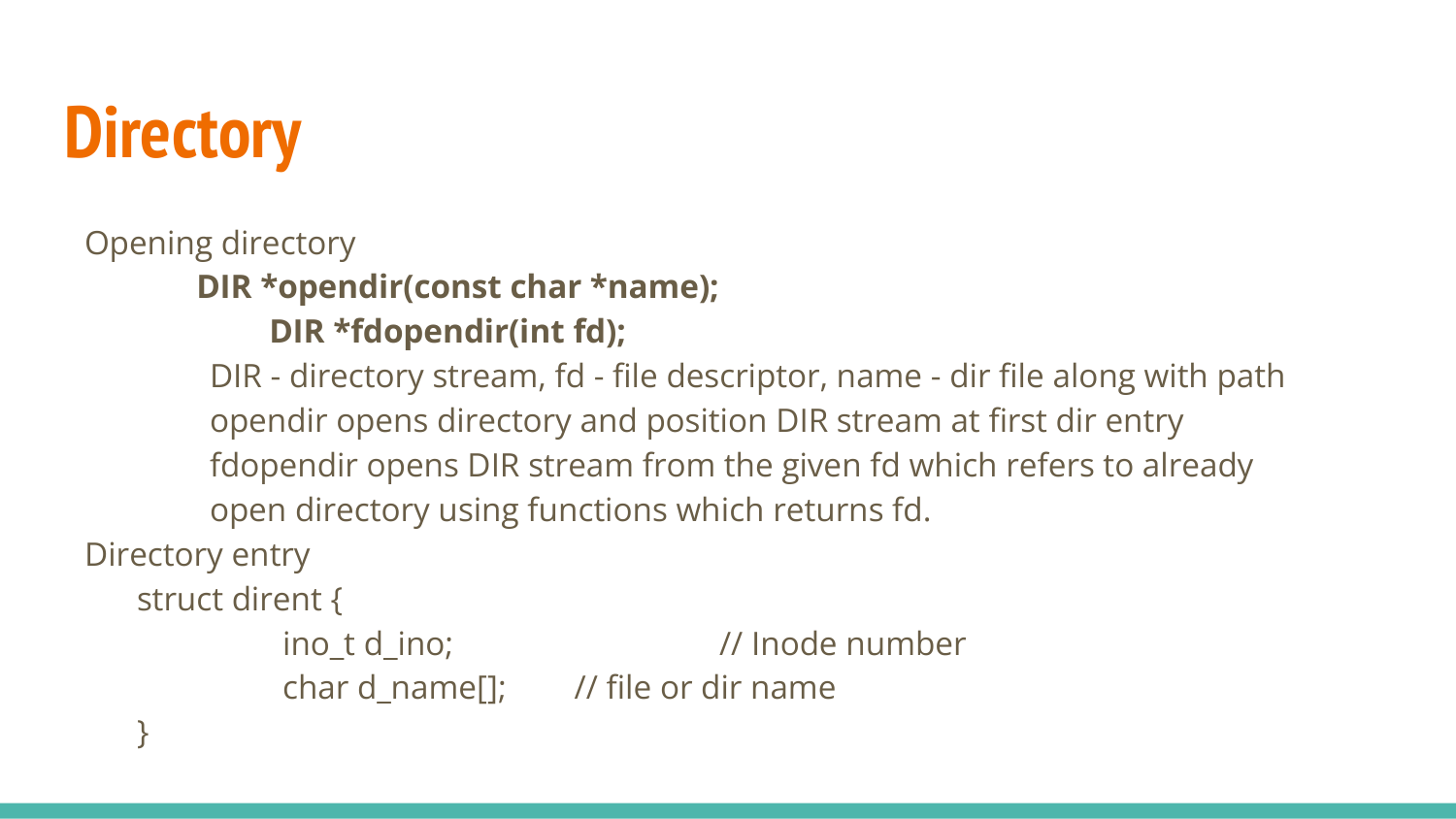

# Directory
Opening directory
	       DIR *opendir(const char *name);
       DIR *fdopendir(int fd);
DIR - directory stream, fd - file descriptor, name - dir file along with path
opendir opens directory and position DIR stream at first dir entry
fdopendir opens DIR stream from the given fd which refers to already
open directory using functions which returns fd.
Directory entry
	struct dirent {
		ino_t d_ino;		// Inode number
		char d_name[];        // file or dir name
	}